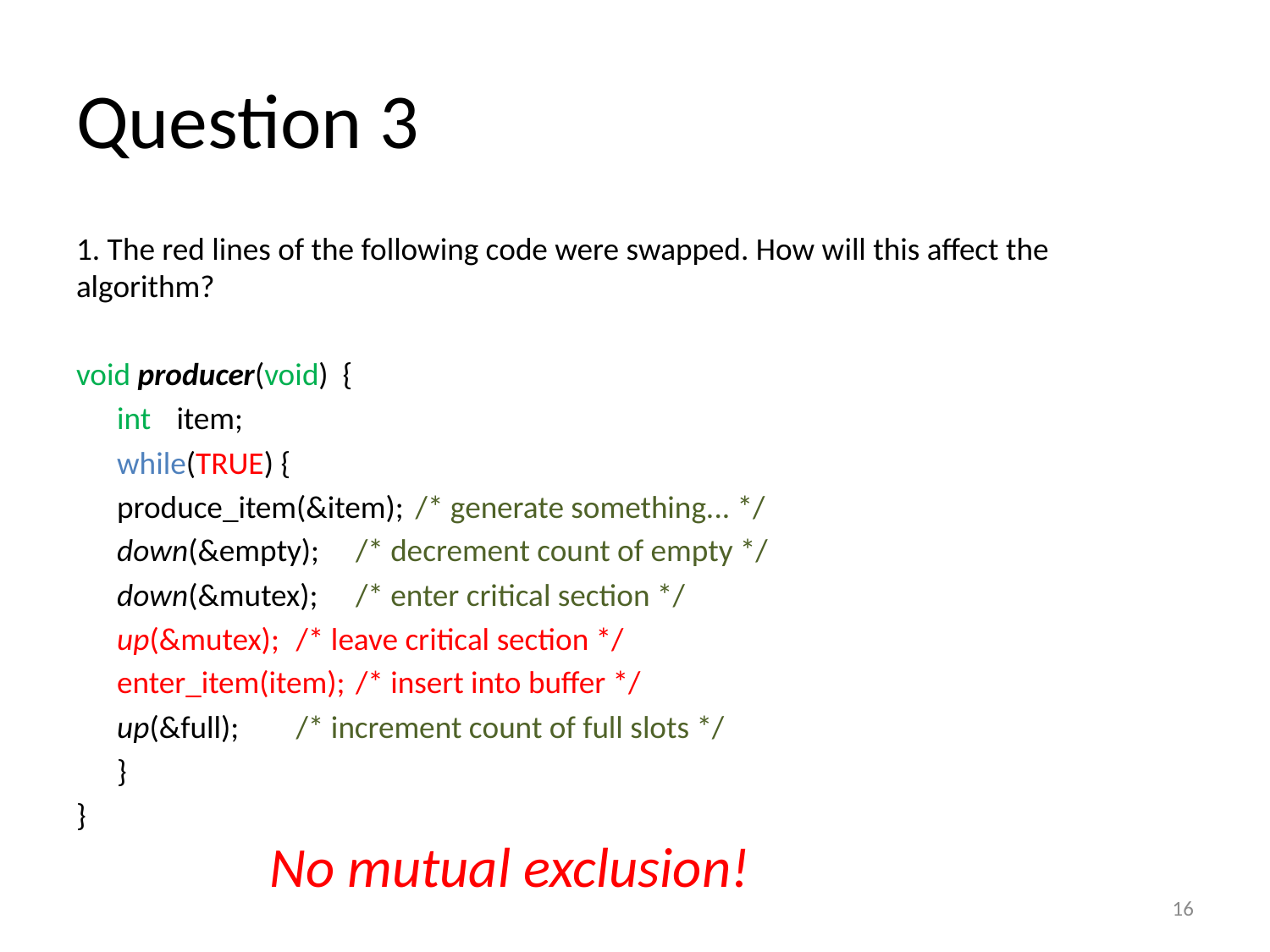

# Question 3
1. The red lines of the following code were swapped. How will this affect the algorithm?

void producer(void)  {
	int	item;
	while(TRUE) {
		produce_item(&item);	/* generate something... */
		down(&empty);		/* decrement count of empty */
		down(&mutex);		/* enter critical section */
		up(&mutex);		/* leave critical section */
		enter_item(item);	/* insert into buffer */
		up(&full);		/* increment count of full slots */
	}
}

No mutual exclusion!
16